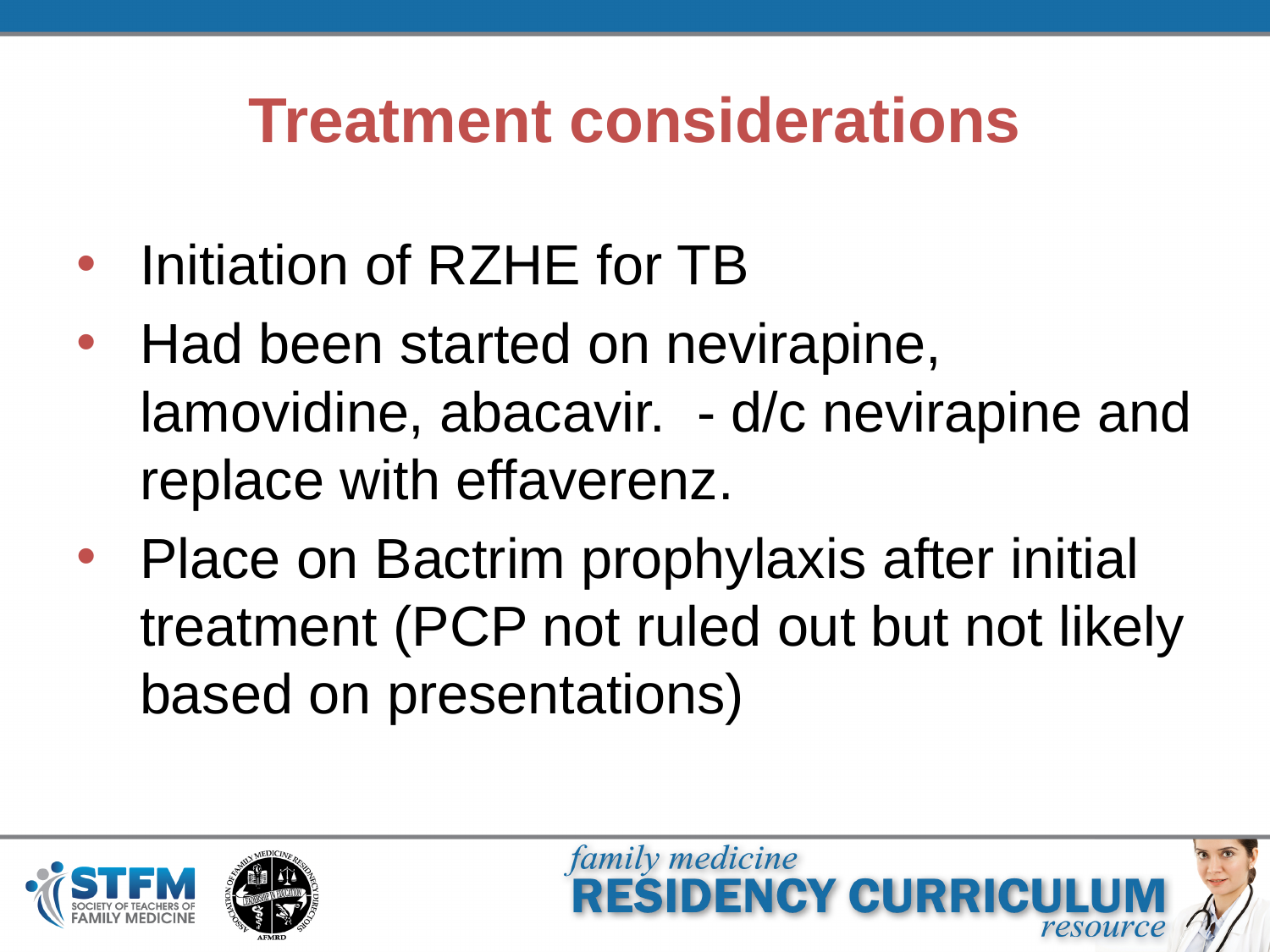

# Treatment considerations
Initiation of RZHE for TB
Had been started on nevirapine, lamovidine, abacavir.  - d/c nevirapine and replace with effaverenz.
Place on Bactrim prophylaxis after initial treatment (PCP not ruled out but not likely based on presentations)